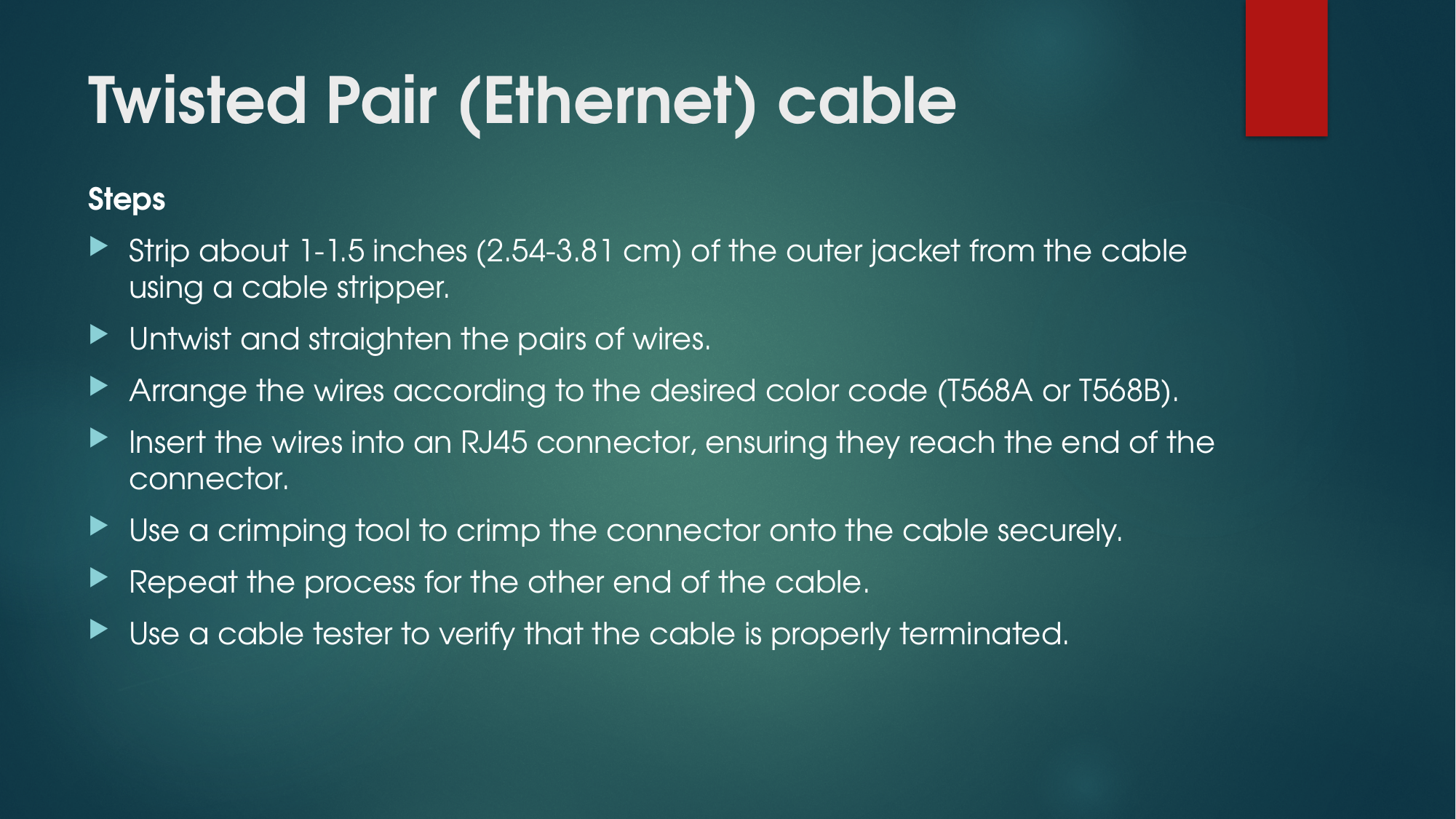

# Twisted Pair (Ethernet) cable
Steps
Strip about 1-1.5 inches (2.54-3.81 cm) of the outer jacket from the cable using a cable stripper.
Untwist and straighten the pairs of wires.
Arrange the wires according to the desired color code (T568A or T568B).
Insert the wires into an RJ45 connector, ensuring they reach the end of the connector.
Use a crimping tool to crimp the connector onto the cable securely.
Repeat the process for the other end of the cable.
Use a cable tester to verify that the cable is properly terminated.